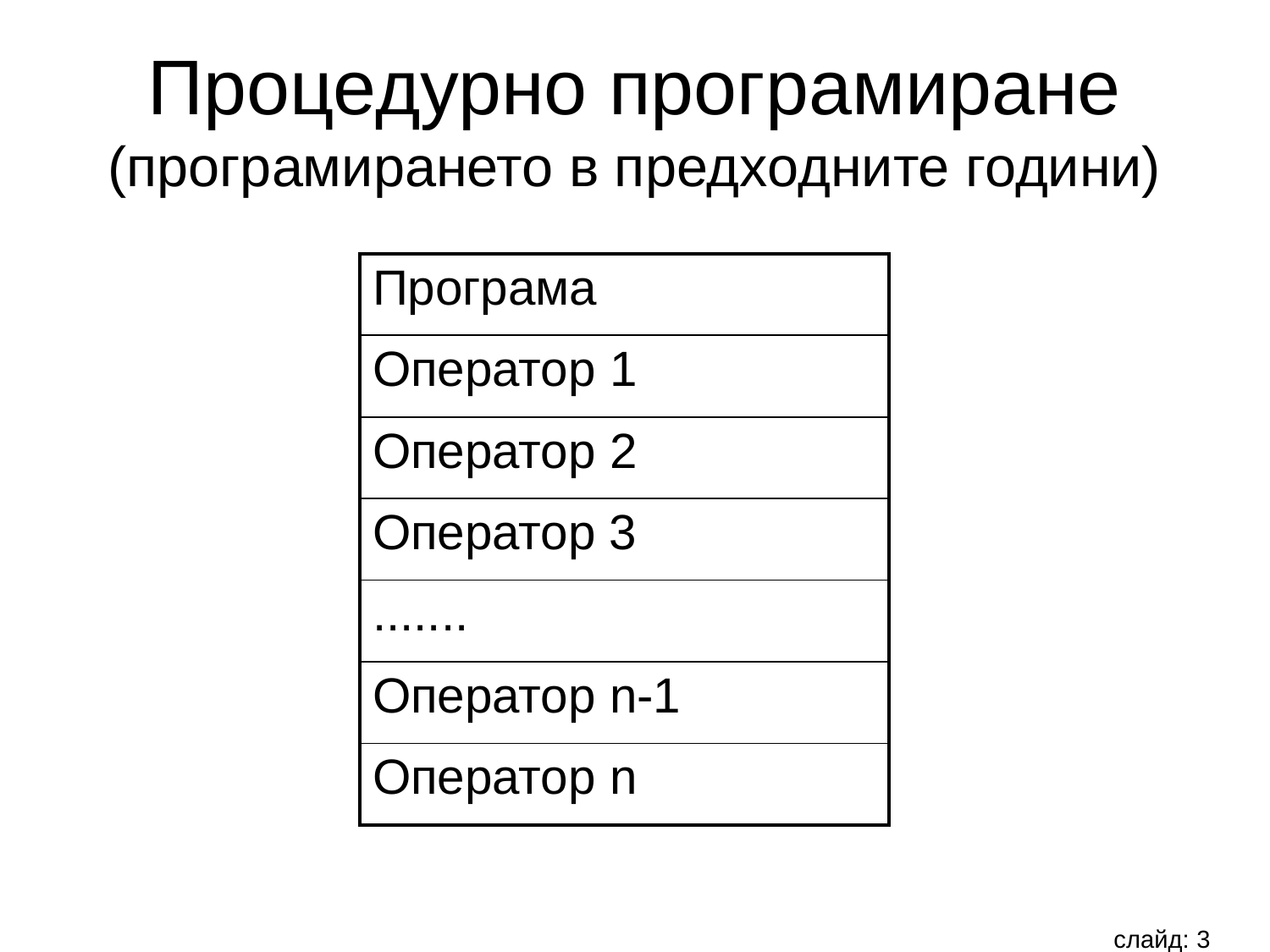

# Процедурно програмиране (програмирането в предходните години)
| Програма |
| --- |
| Оператор 1 |
| Оператор 2 |
| Оператор 3 |
| ....... |
| Оператор n-1 |
| Оператор n |